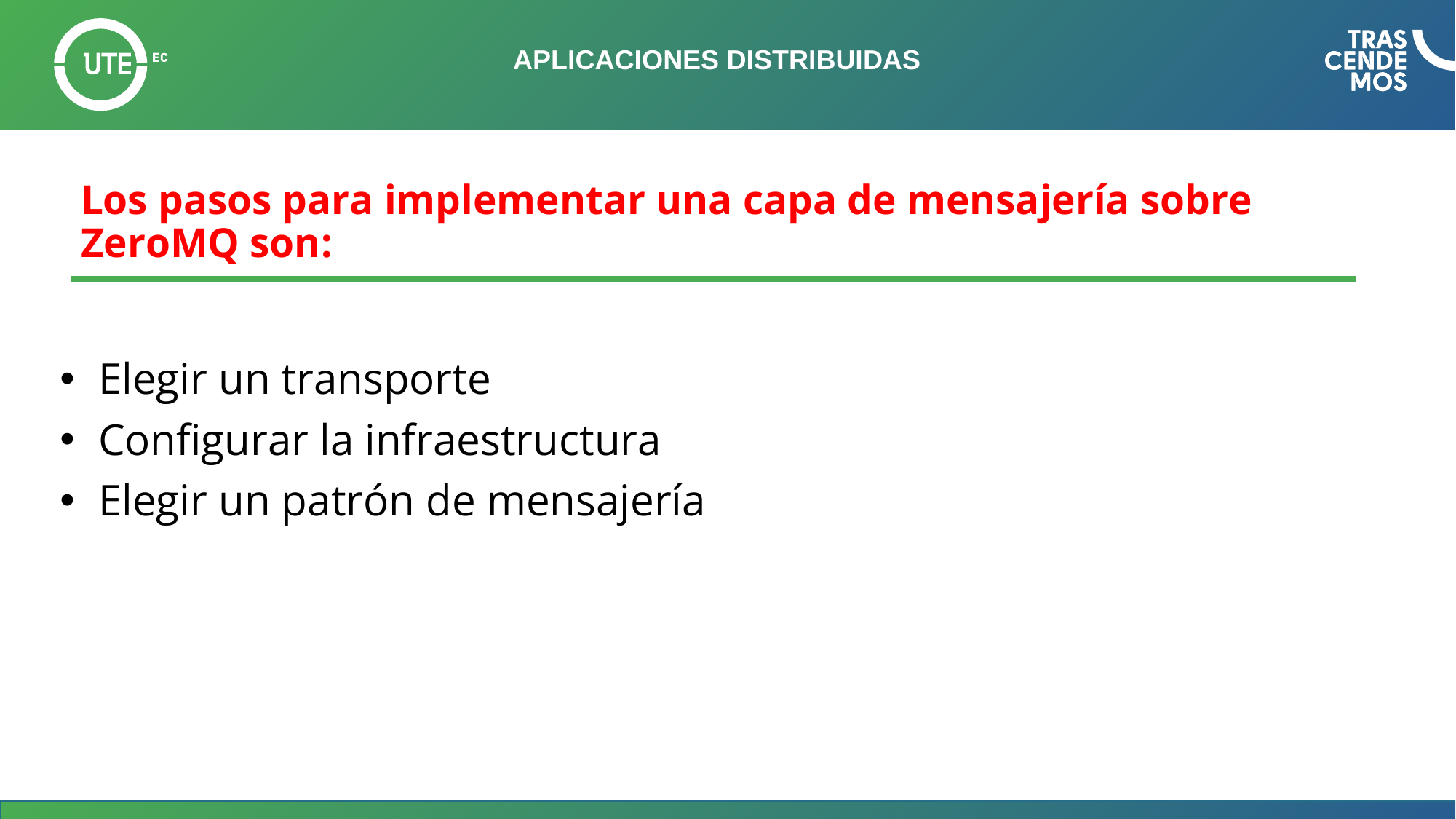

# APLICACIONES DISTRIBUIDAS
Los pasos para implementar una capa de mensajería sobre ZeroMQ son:
 Elegir un transporte
 Configurar la infraestructura
 Elegir un patrón de mensajería